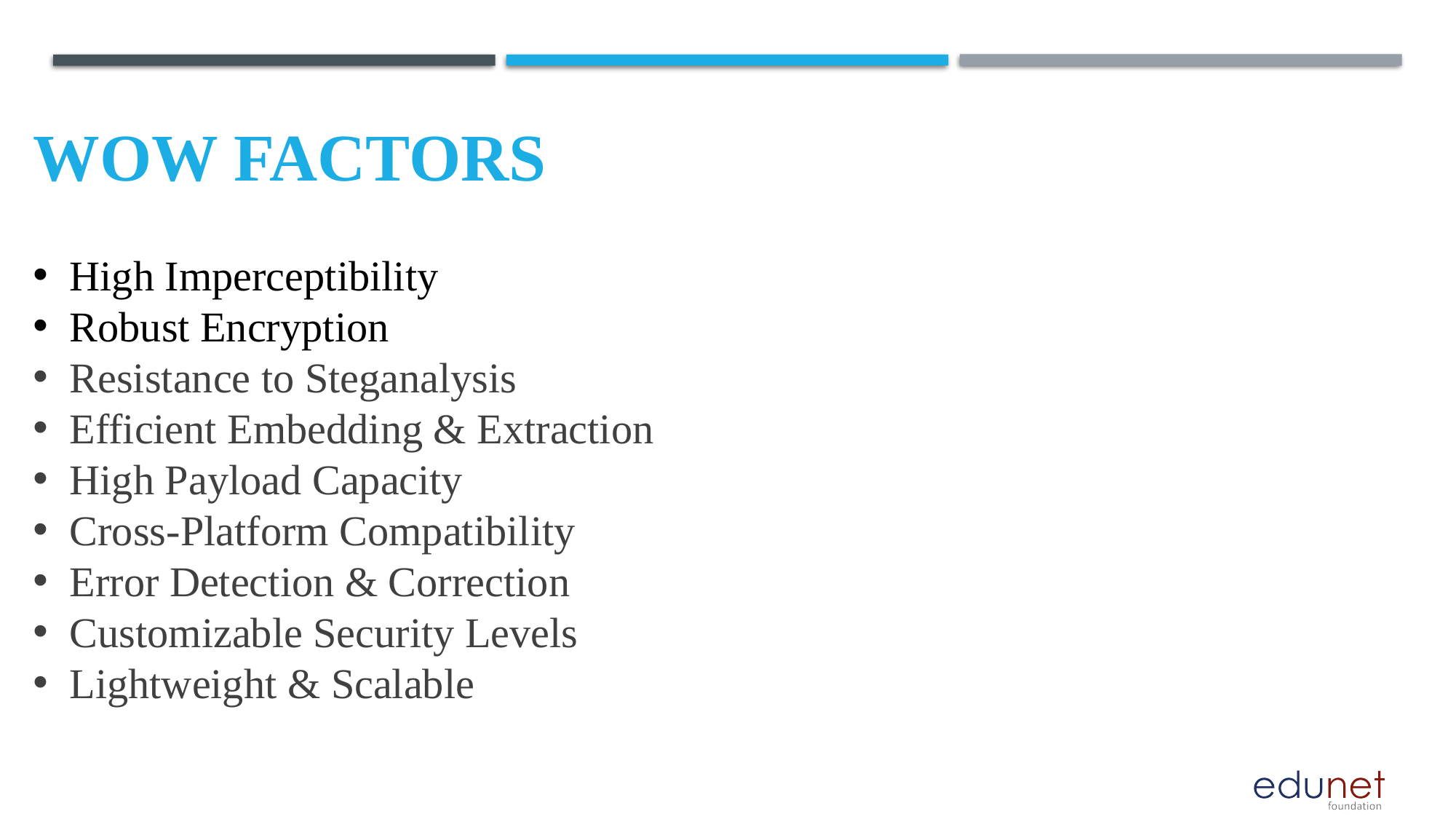

# Wow factors
High Imperceptibility
Robust Encryption
Resistance to Steganalysis
Efficient Embedding & Extraction
High Payload Capacity
Cross-Platform Compatibility
Error Detection & Correction
Customizable Security Levels
Lightweight & Scalable